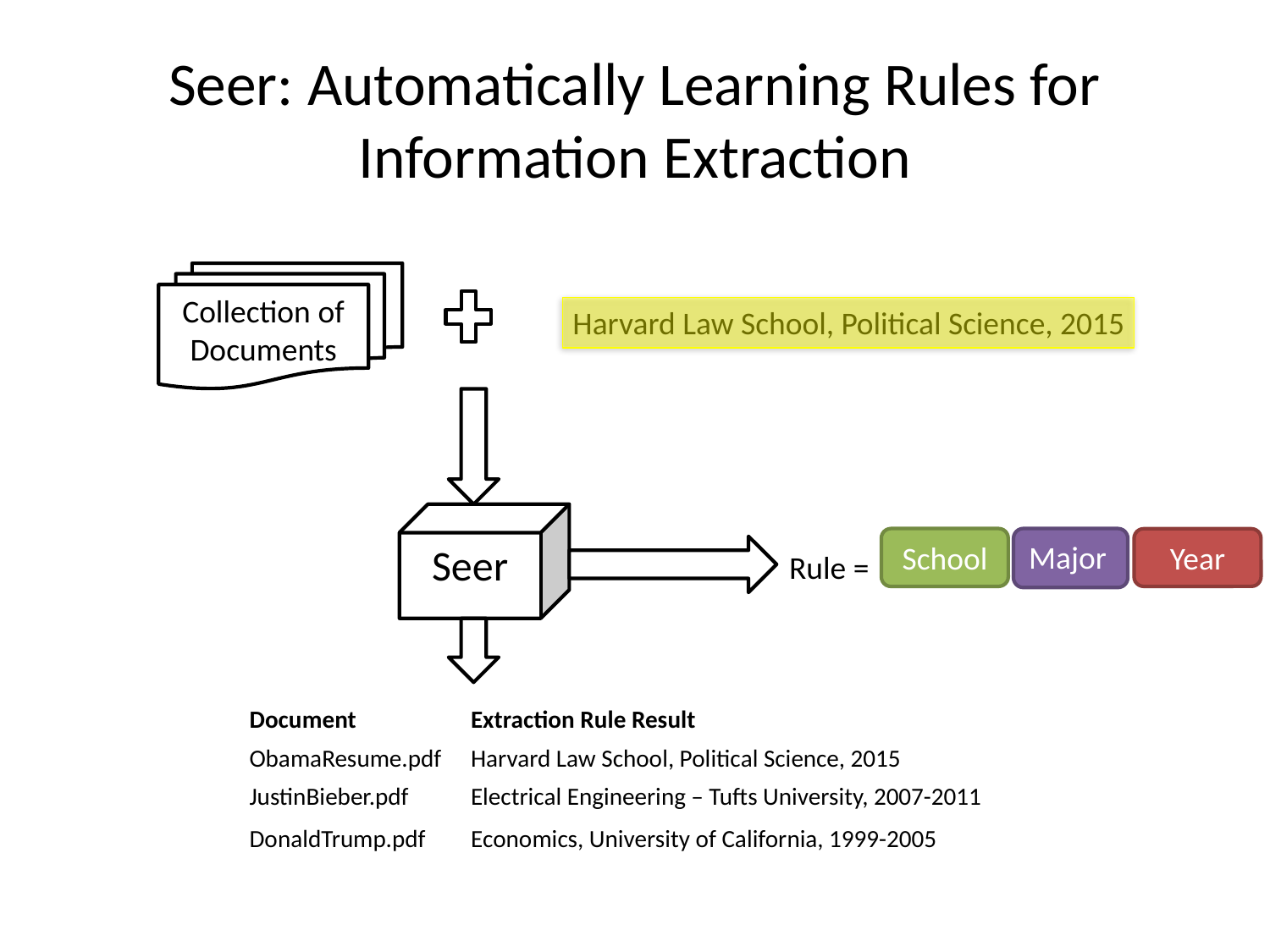

# Seer: Automatically Learning Rules for Information Extraction
Collection of Documents

Harvard Law School, Political Science, 2015

Seer
Major
School
Year
Rule =

| Document | Extraction Rule Result |
| --- | --- |
| ObamaResume.pdf | Harvard Law School, Political Science, 2015 |
| JustinBieber.pdf | Electrical Engineering – Tufts University, 2007-2011 |
| DonaldTrump.pdf | Economics, University of California, 1999-2005 |